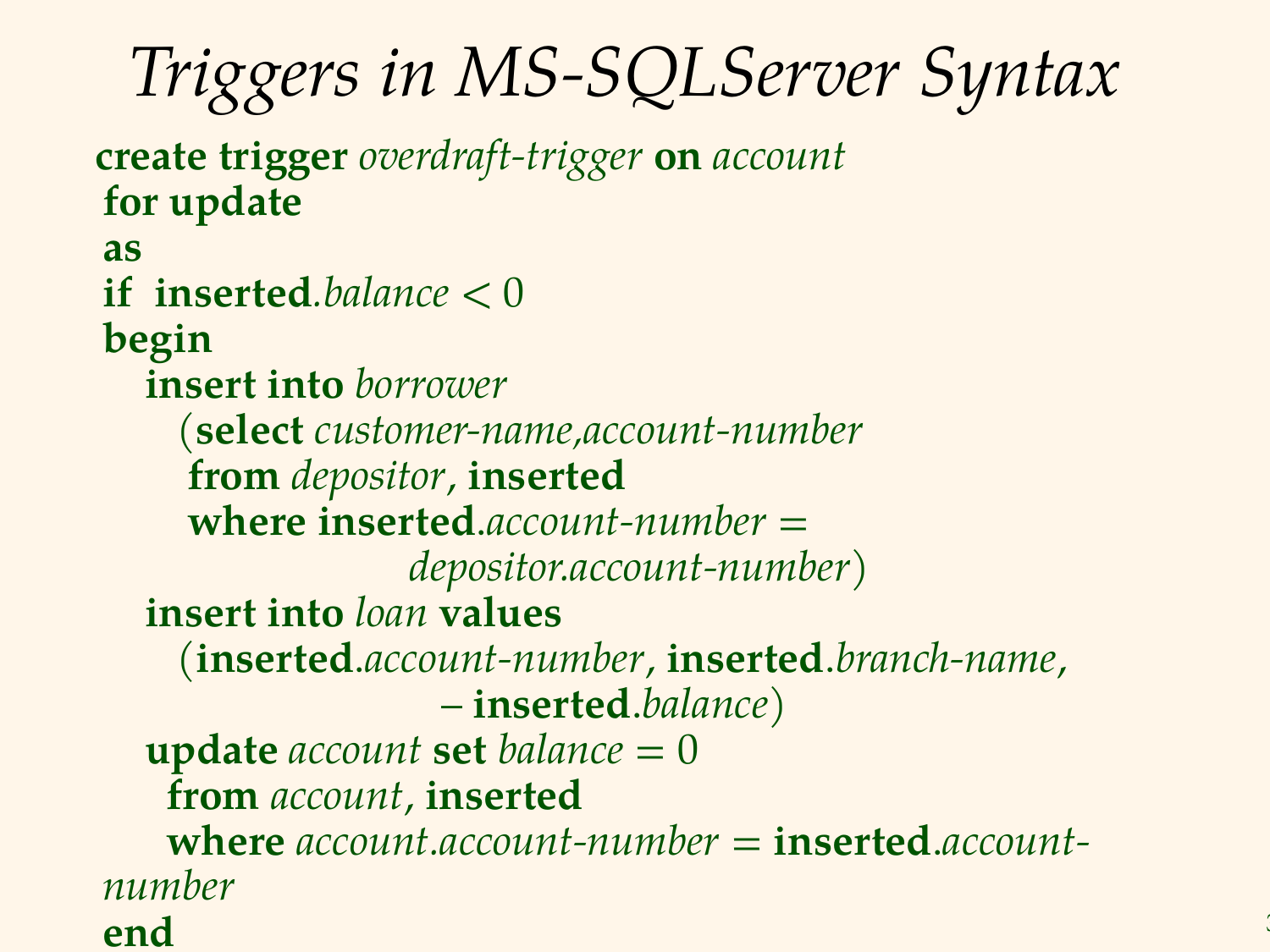

# Triggers in MS-SQLServer Syntax
     create trigger overdraft-trigger on account
for update
as
if  inserted.balance < 0
begin
    insert into borrower
       (select customer-name,account-number
        from depositor, inserted
        where inserted.account-number =
                             depositor.account-number)
    insert into loan values
       (inserted.account-number, inserted.branch-name,
                                – inserted.balance)
    update account set balance = 0
      from account, inserted
      where account.account-number = inserted.account-number
end